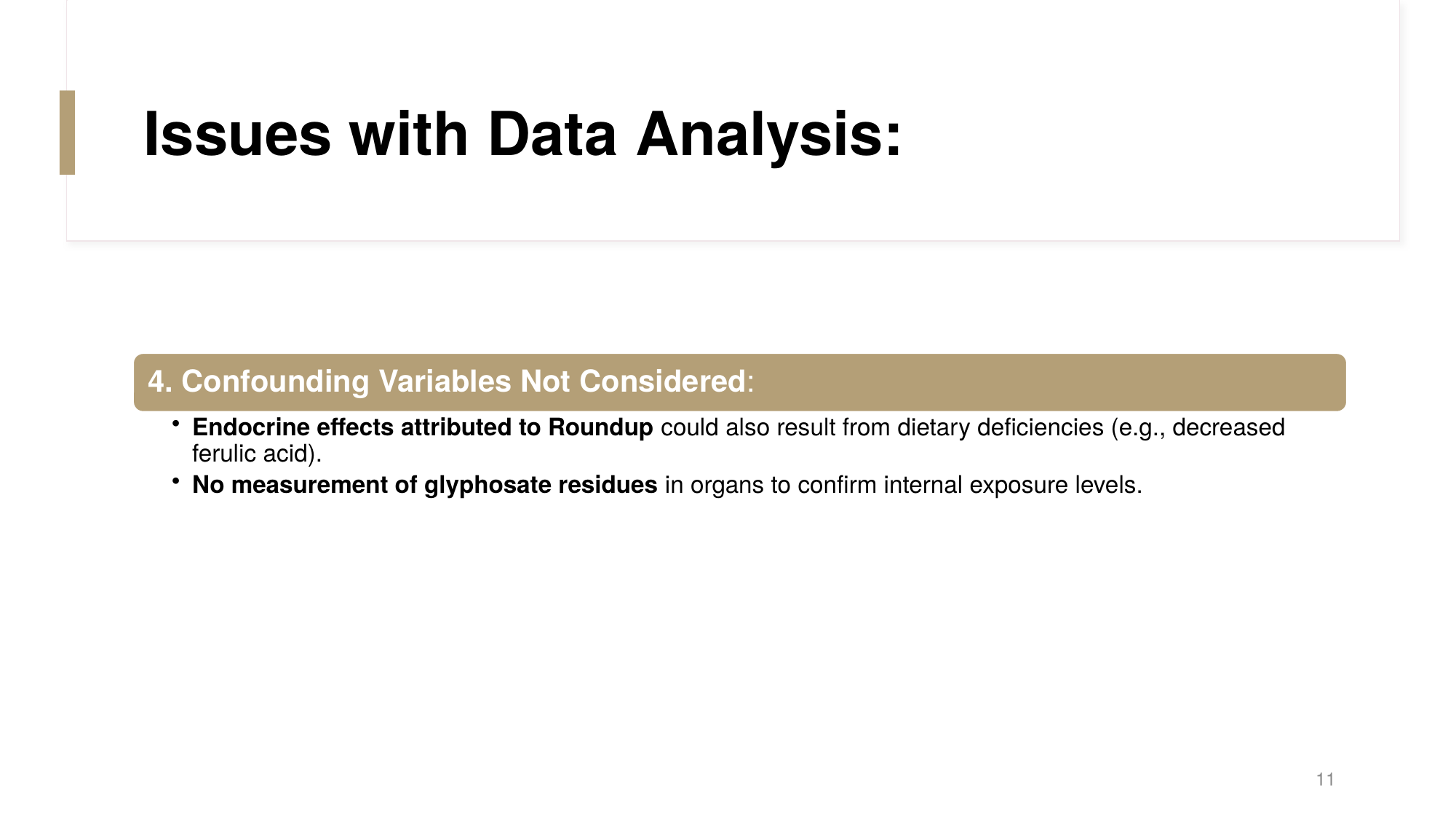

# Issues with Data Analysis:

4. Confounding Variables Not Considered:
Endocrine effects attributed to Roundup could also result from dietary deficiencies (e.g., decreased ferulic acid).
No measurement of glyphosate residues in organs to confirm internal exposure levels.
Effects did not increase with dose, which contradicts typical toxicological findings.

Control GroupSurvival Issues:

11